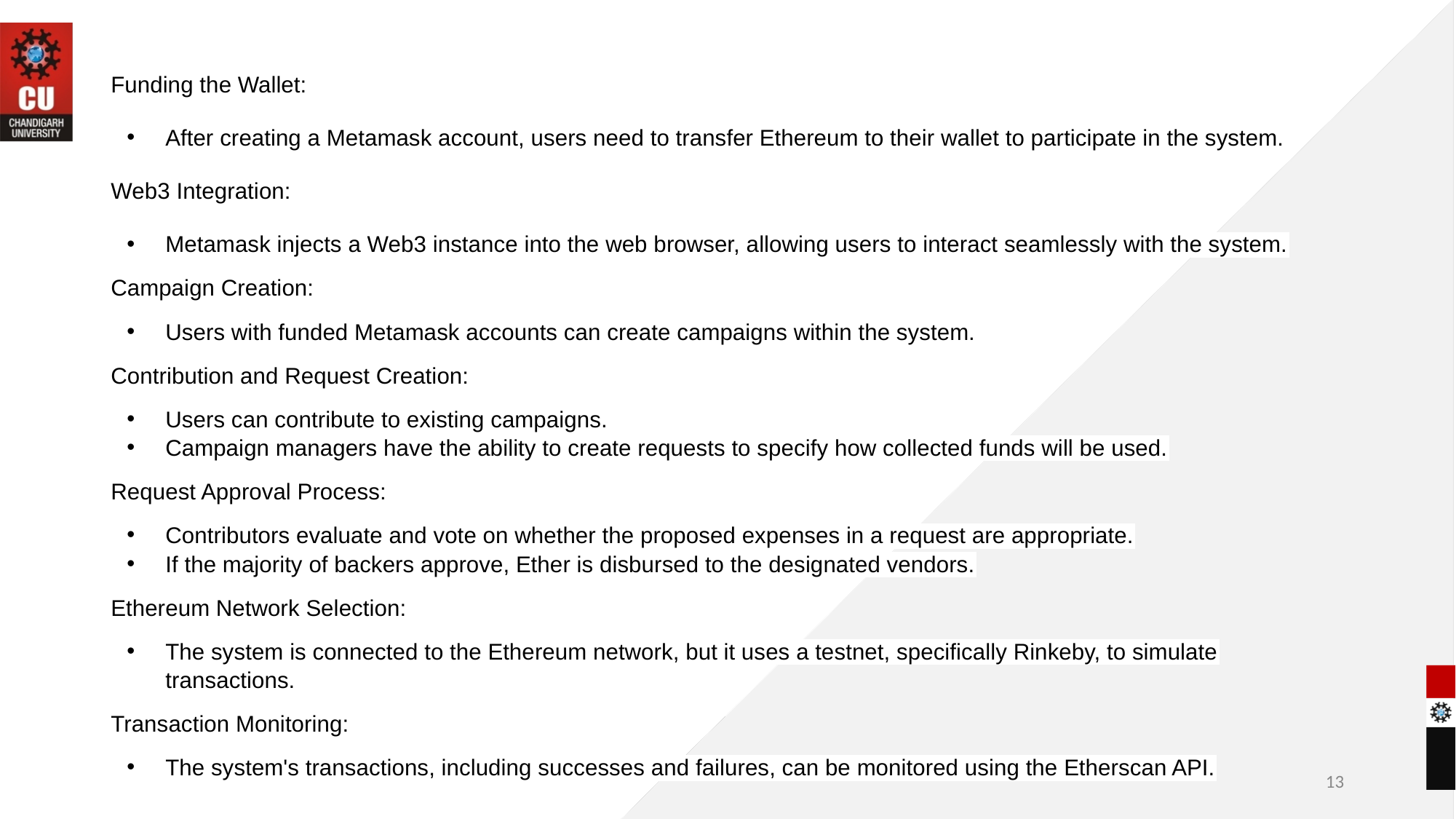

Funding the Wallet:
After creating a Metamask account, users need to transfer Ethereum to their wallet to participate in the system.
Web3 Integration:
Metamask injects a Web3 instance into the web browser, allowing users to interact seamlessly with the system.
Campaign Creation:
Users with funded Metamask accounts can create campaigns within the system.
Contribution and Request Creation:
Users can contribute to existing campaigns.
Campaign managers have the ability to create requests to specify how collected funds will be used.
Request Approval Process:
Contributors evaluate and vote on whether the proposed expenses in a request are appropriate.
If the majority of backers approve, Ether is disbursed to the designated vendors.
Ethereum Network Selection:
The system is connected to the Ethereum network, but it uses a testnet, specifically Rinkeby, to simulate transactions.
Transaction Monitoring:
The system's transactions, including successes and failures, can be monitored using the Etherscan API.

13